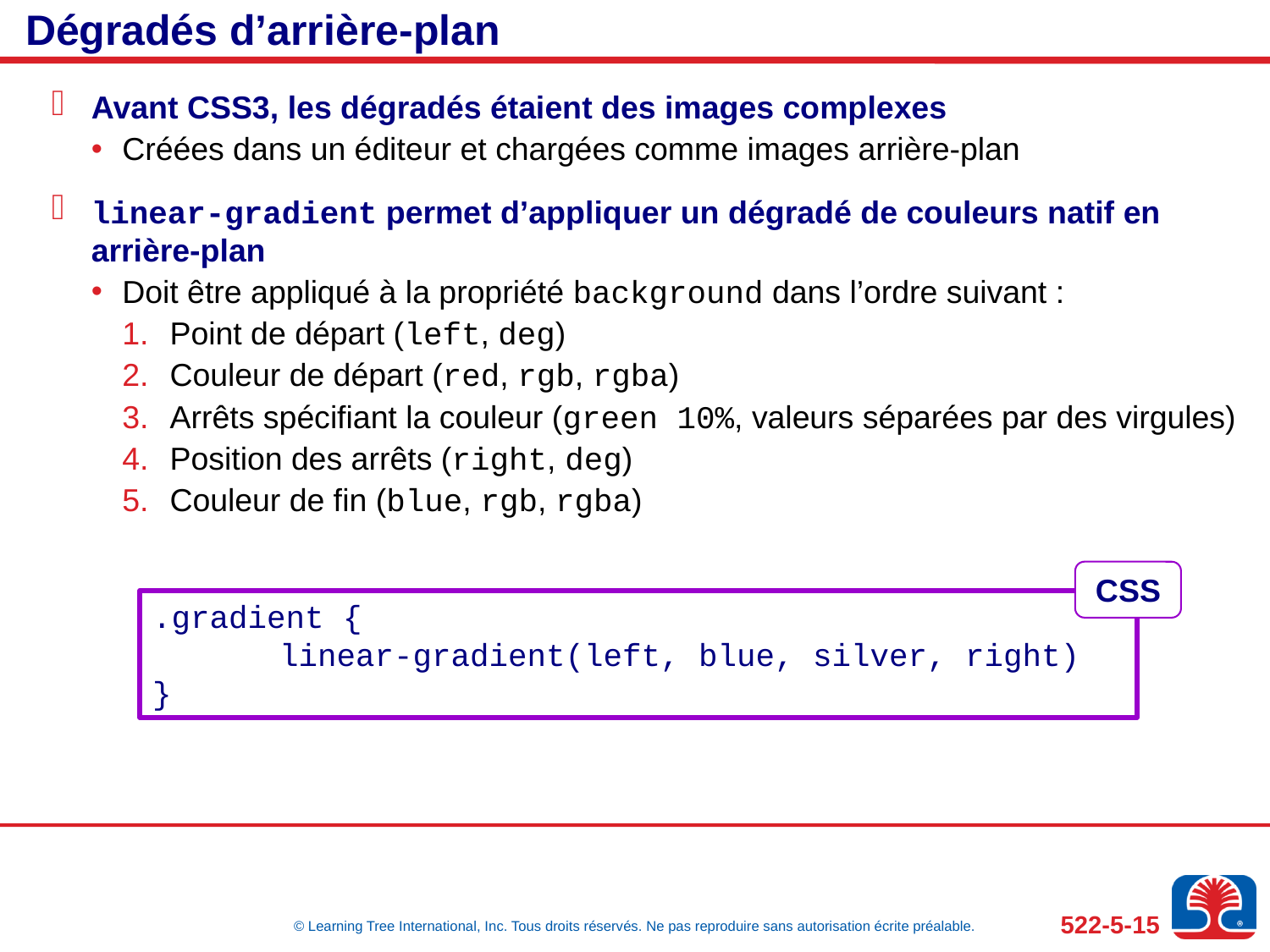

# Dégradés d’arrière-plan
Avant CSS3, les dégradés étaient des images complexes
Créées dans un éditeur et chargées comme images arrière-plan
linear-gradient permet d’appliquer un dégradé de couleurs natif en arrière-plan
Doit être appliqué à la propriété background dans l’ordre suivant :
Point de départ (left, deg)
Couleur de départ (red, rgb, rgba)
Arrêts spécifiant la couleur (green 10%, valeurs séparées par des virgules)
Position des arrêts (right, deg)
Couleur de fin (blue, rgb, rgba)

CSS
.gradient {
	linear-gradient(left, blue, silver, right)
}